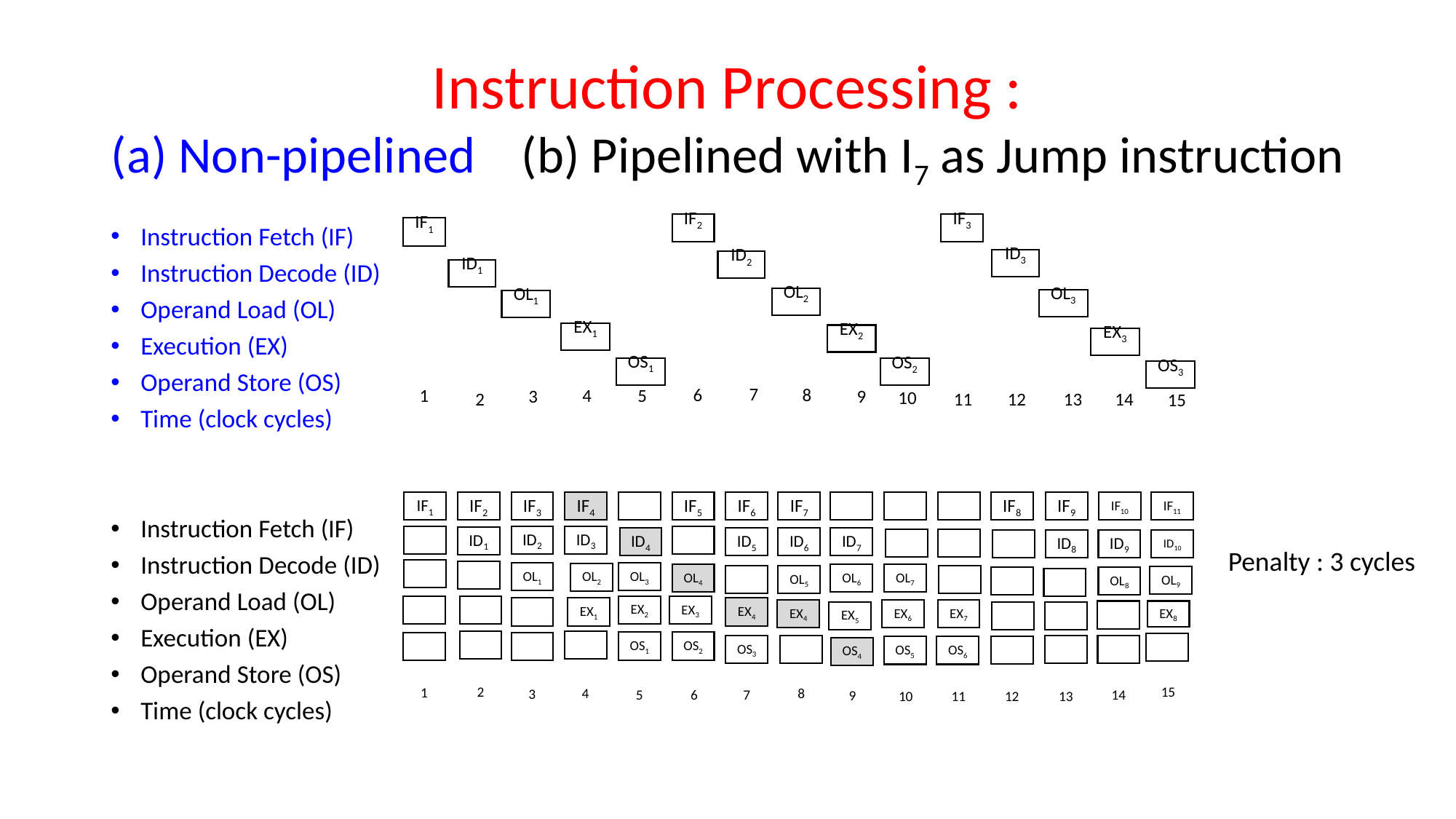

# Instruction Processing : (a) Non-pipelined	(b) Pipelined with I7 as Jump instruction
IF3

IF2

Instruction Fetch (IF)
Instruction Decode (ID)
Operand Load (OL)
Execution (EX)
Operand Store (OS)
Time (clock cycles)

Instruction Fetch (IF)
Instruction Decode (ID)
Operand Load (OL)
Execution (EX)
Operand Store (OS)
Time (clock cycles)
IF1

ID3

ID2

ID1

OL2

OL3

OL1

EX1

EX2

EX3

OS1

OS2

OS3

2
7

6

8

5

1

4

3

9

10

14

13

12

11

15

IF10
IF11
IF9
IF8

IF6
IF7
IF5

IF4
IF3
IF2
IF1

ID3
ID2
ID1
ID4
ID5
ID6
ID7

ID8
ID9
ID10
Penalty : 3 cycles

OL1
OL3
OL2
OL4
OL7
OL6

OL5

OL9

OL8

EX2
EX3
EX1
EX4

EX6
EX7
EX4

EX8
EX5

OS1
OS2

OS3

OS5
OS6
OS4
15
2
1
8
4
3
14
5
7
6
9
11
10
13
12